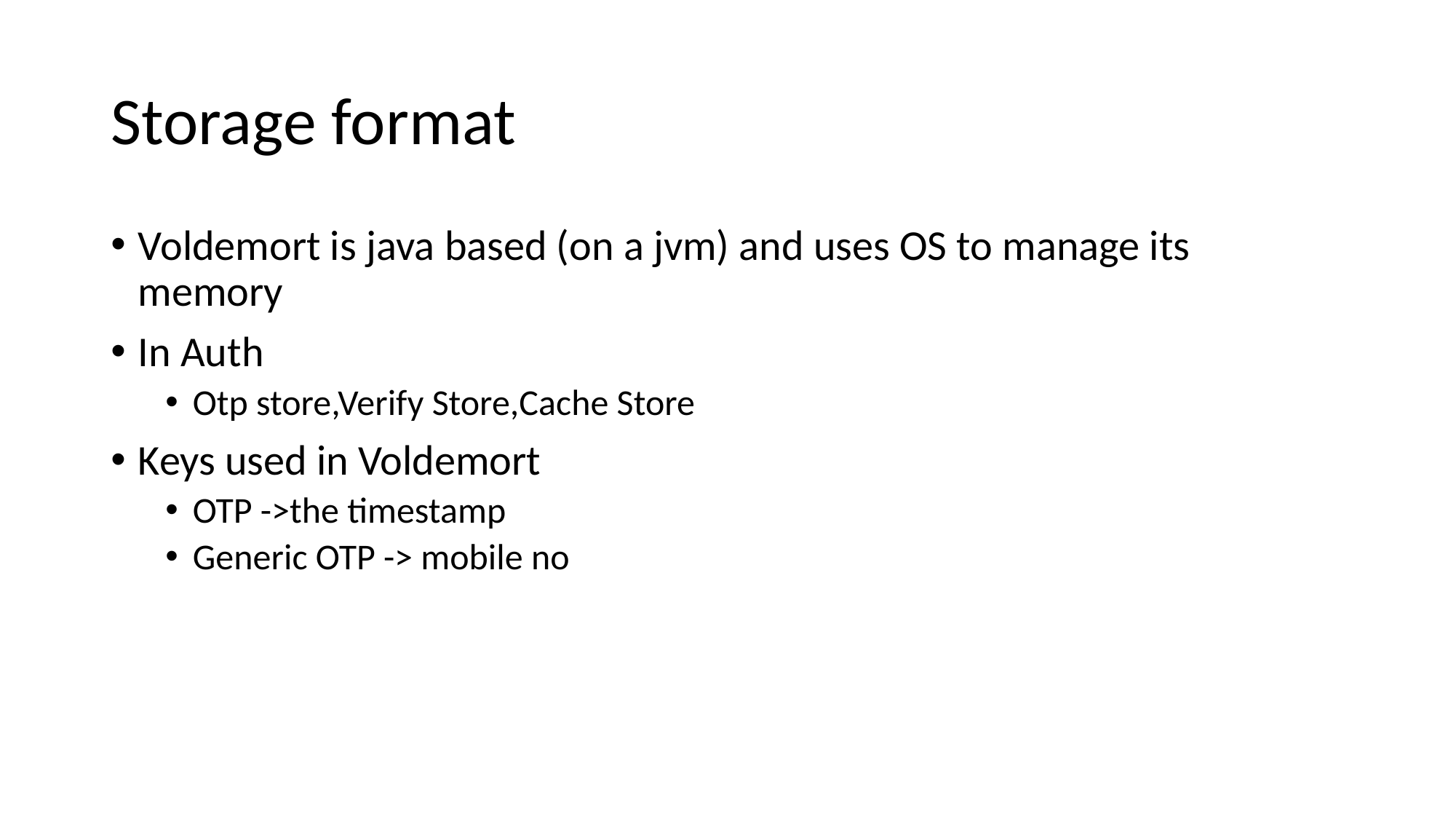

# Storage format
Voldemort is java based (on a jvm) and uses OS to manage its memory
In Auth
Otp store,Verify Store,Cache Store
Keys used in Voldemort
OTP ->the timestamp
Generic OTP -> mobile no